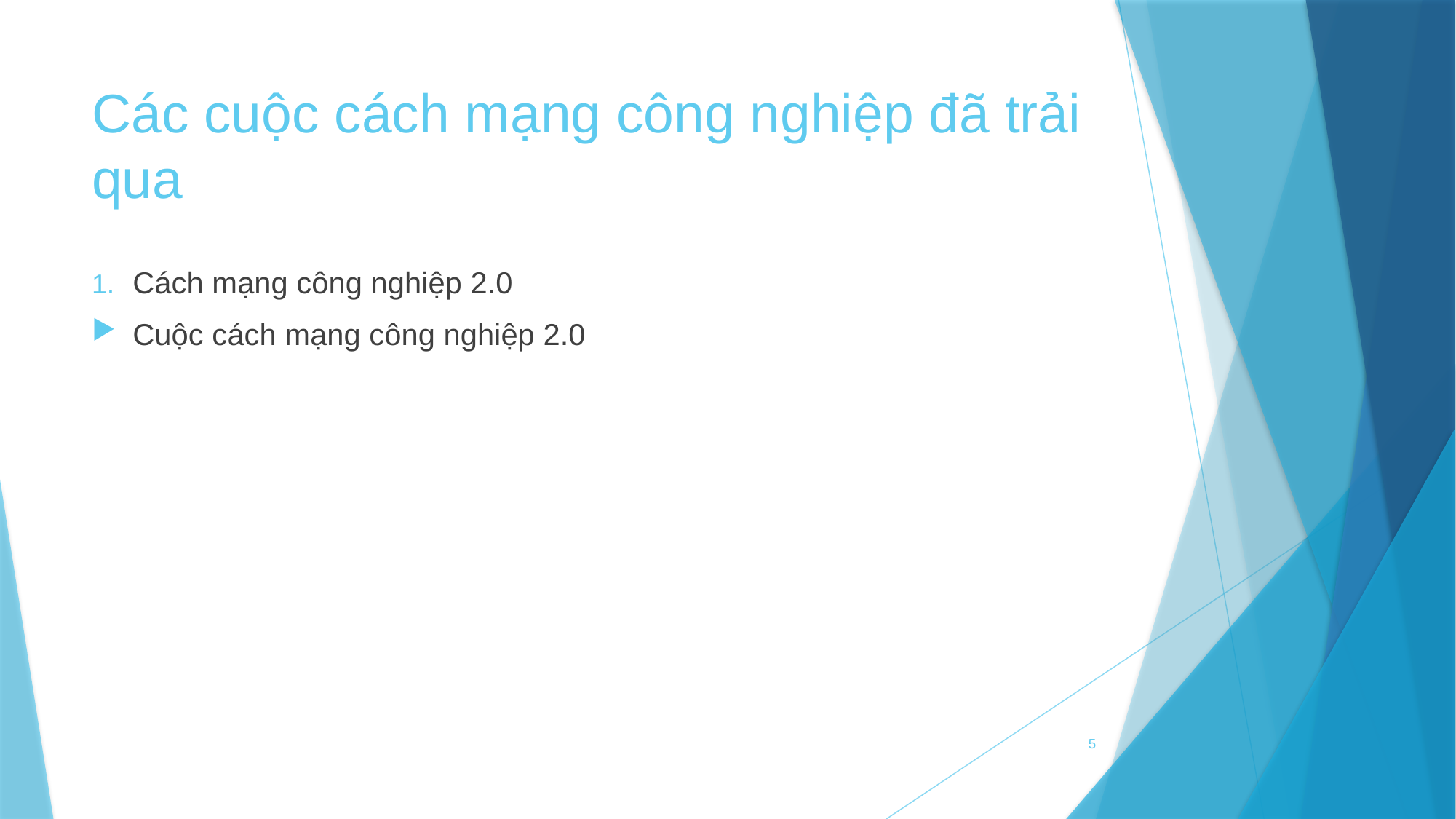

# Các cuộc cách mạng công nghiệp đã trải qua
Cách mạng công nghiệp 2.0
Cuộc cách mạng công nghiệp 2.0
5